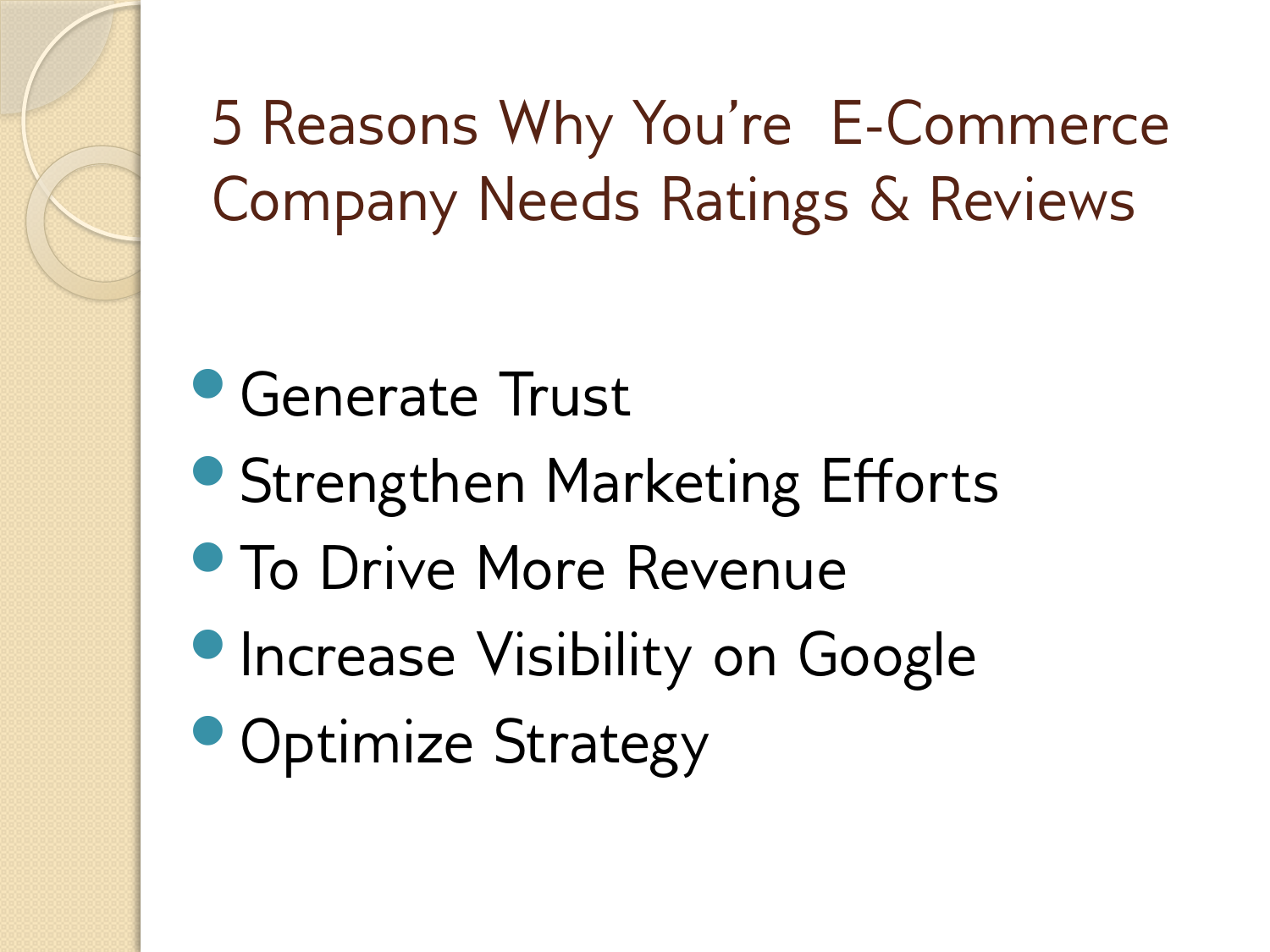

# 5 Reasons Why You’re  E-Commerce Company Needs Ratings & Reviews
Generate Trust
Strengthen Marketing Efforts
To Drive More Revenue
Increase Visibility on Google
Optimize Strategy